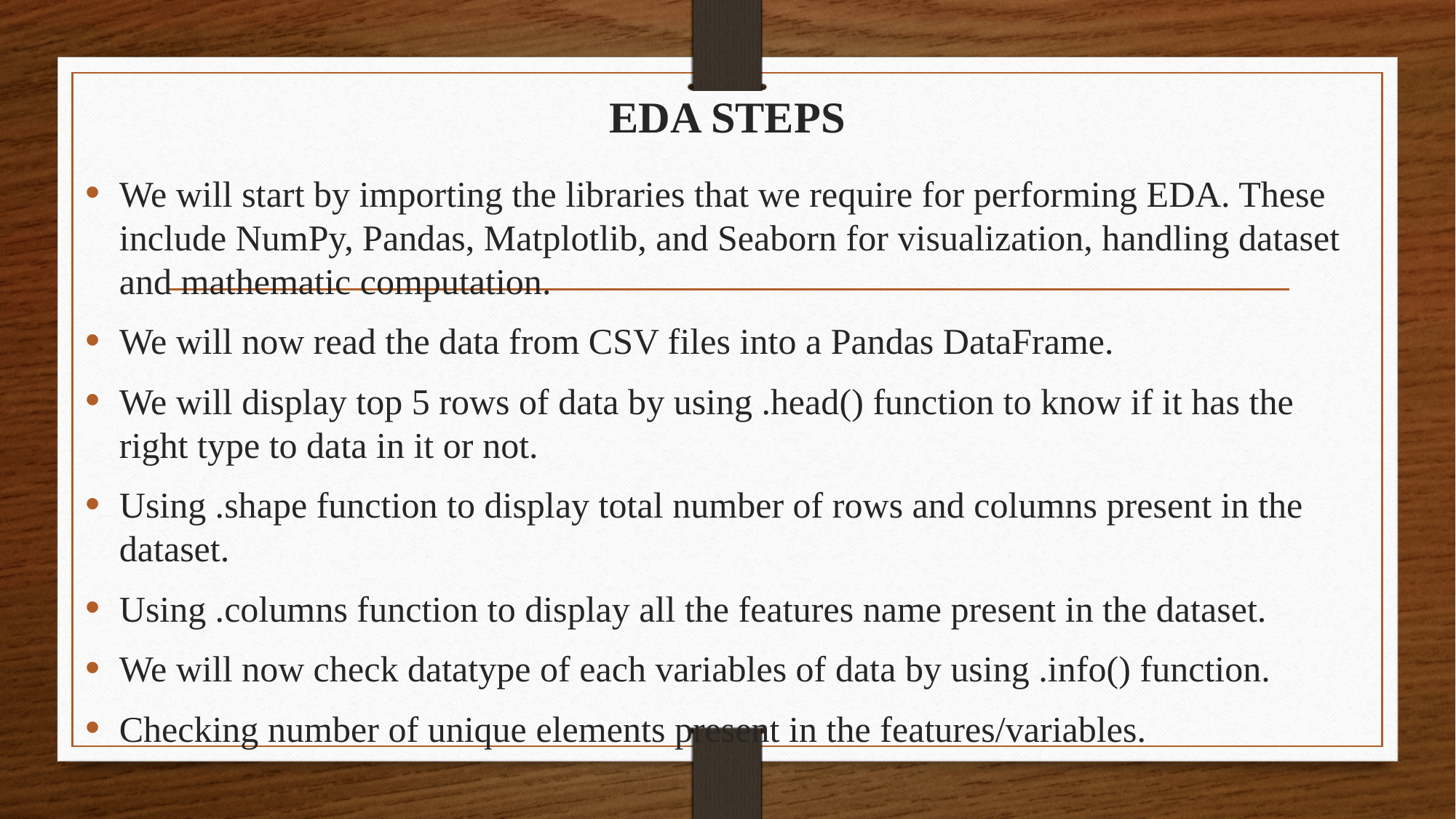

# EDA STEPS
We will start by importing the libraries that we require for performing EDA. These include NumPy, Pandas, Matplotlib, and Seaborn for visualization, handling dataset and mathematic computation.
We will now read the data from CSV files into a Pandas DataFrame.
We will display top 5 rows of data by using .head() function to know if it has the right type to data in it or not.
Using .shape function to display total number of rows and columns present in the dataset.
Using .columns function to display all the features name present in the dataset.
We will now check datatype of each variables of data by using .info() function.
Checking number of unique elements present in the features/variables.